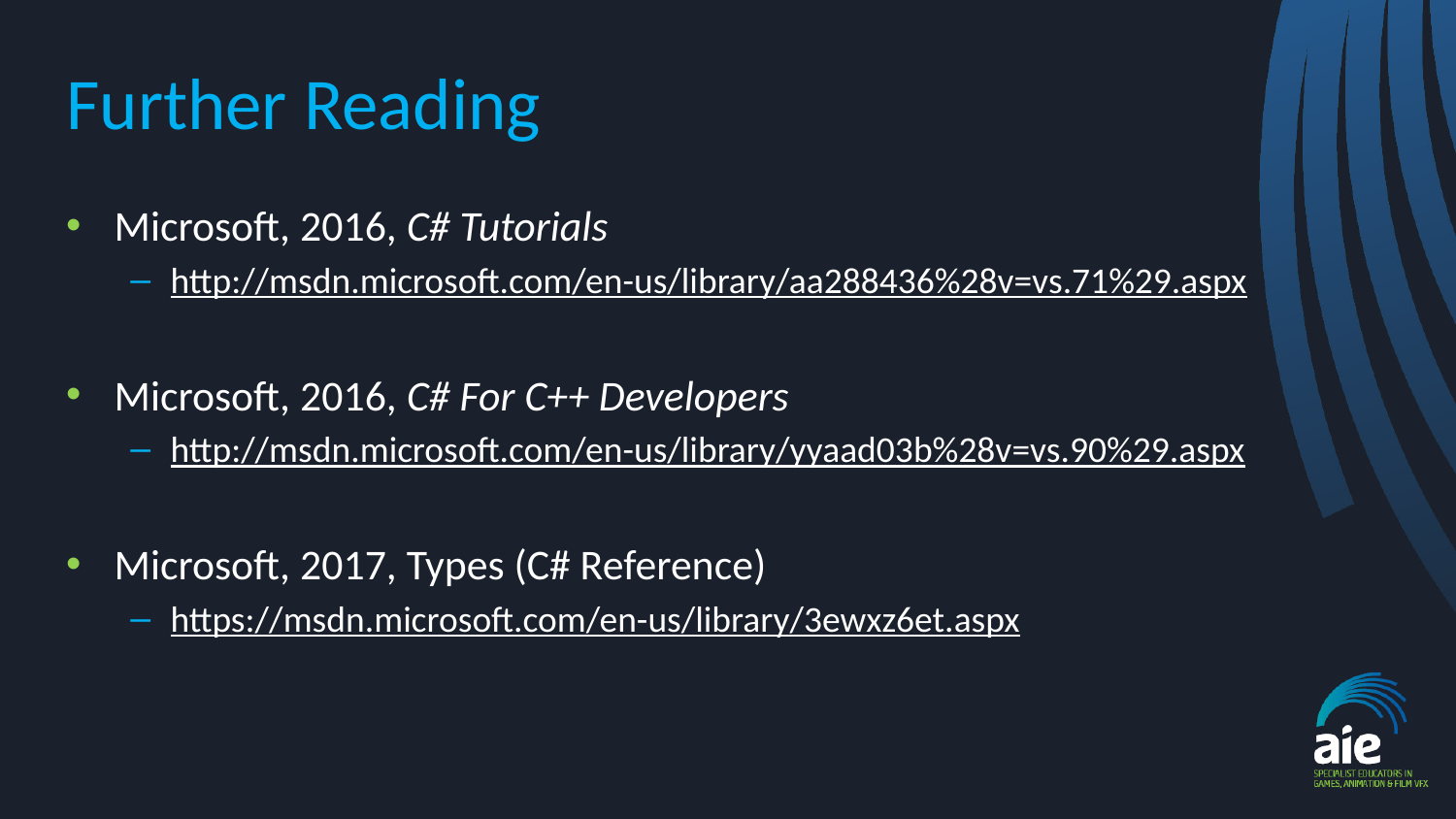

# Further Reading
Microsoft, 2016, C# Tutorials
http://msdn.microsoft.com/en-us/library/aa288436%28v=vs.71%29.aspx

Microsoft, 2016, C# For C++ Developers
http://msdn.microsoft.com/en-us/library/yyaad03b%28v=vs.90%29.aspx

Microsoft, 2017, Types (C# Reference)
https://msdn.microsoft.com/en-us/library/3ewxz6et.aspx